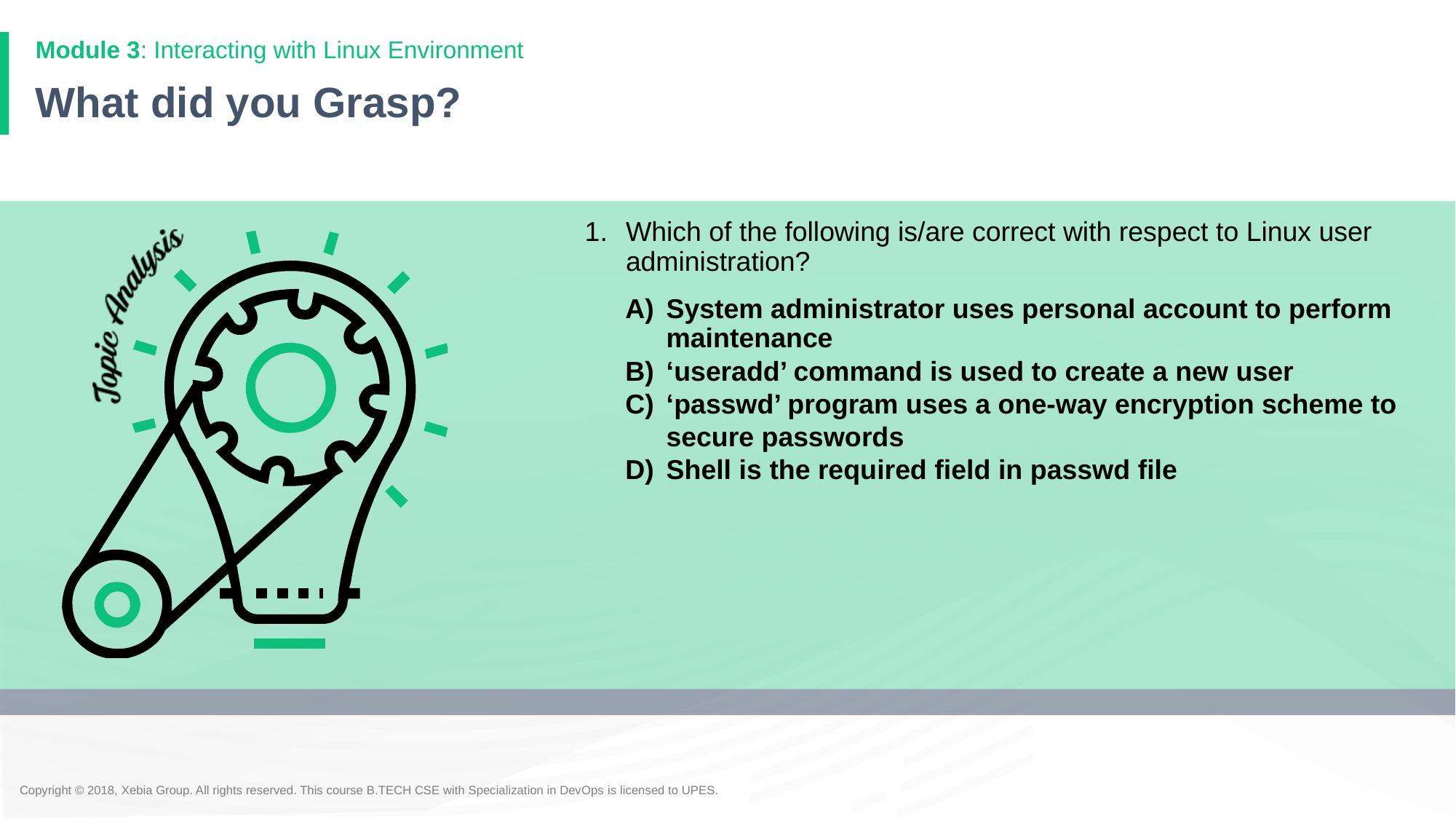

Module 3: Interacting with Linux Environment
# What did you Grasp?
Which of the following is/are correct with respect to Linux user administration?
System administrator uses personal account to perform maintenance
‘useradd’ command is used to create a new user
‘passwd’ program uses a one-way encryption scheme to secure passwords
Shell is the required field in passwd file